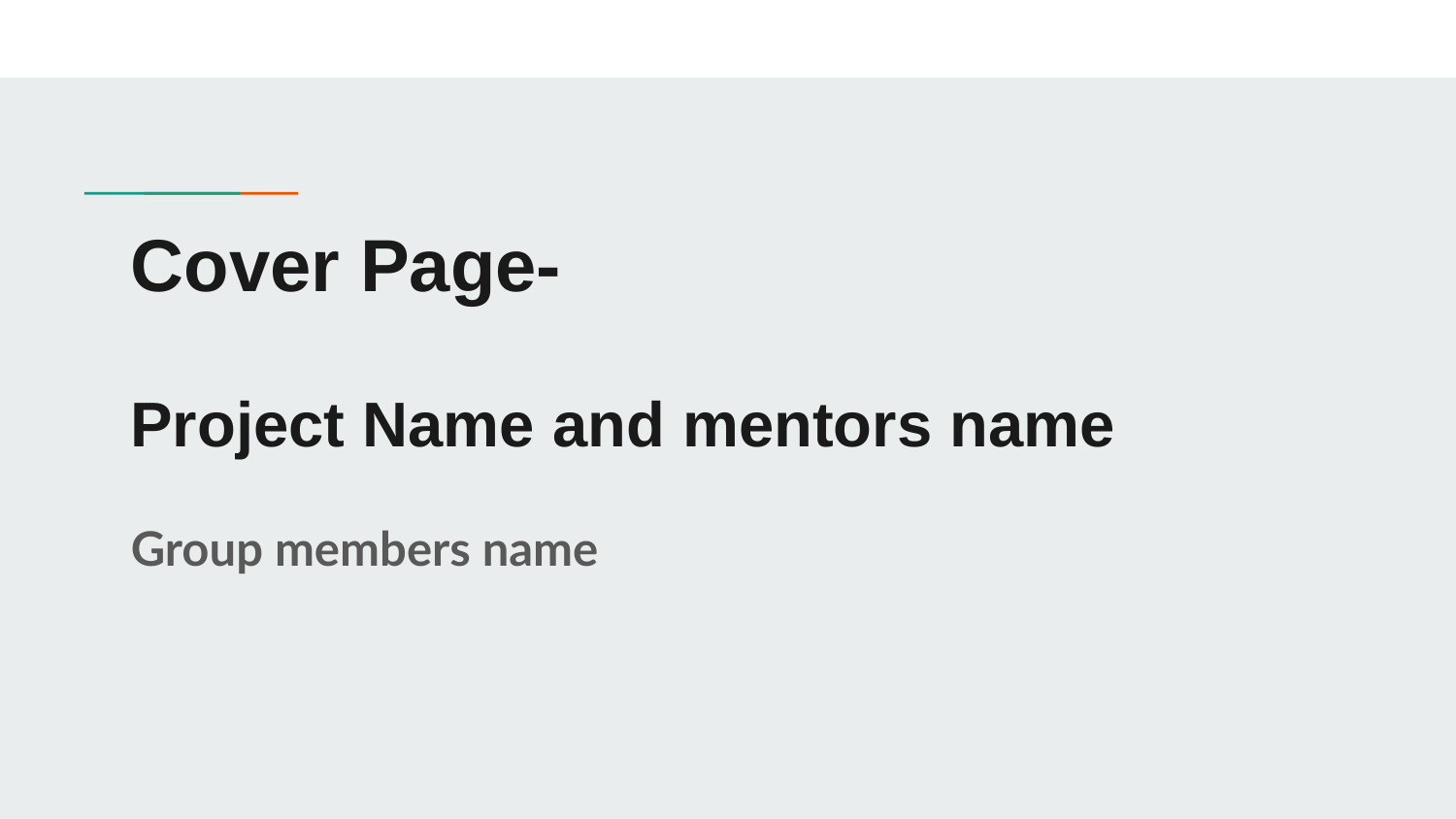

# Cover Page-

Project Name and mentors name
Group members name